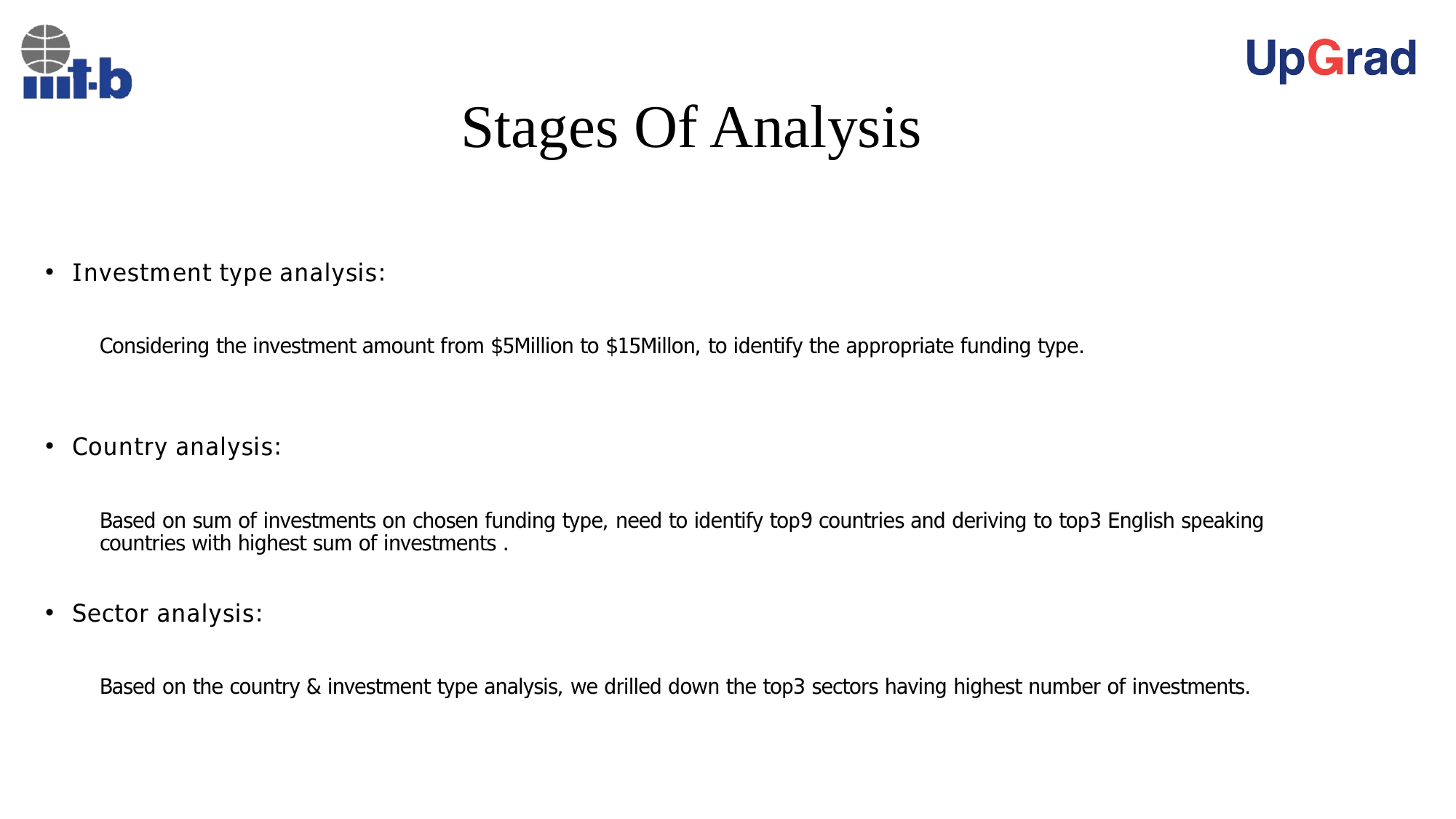

# Stages Of Analysis
Investment type analysis:

Considering the investment amount from $5Million to $15Millon, to identify the appropriate funding type.

Country analysis:

Based on sum of investments on chosen funding type, need to identify top9 countries and deriving to top3 English speaking countries with highest sum of investments .

Sector analysis:

Based on the country & investment type analysis, we drilled down the top3 sectors having highest number of investments.